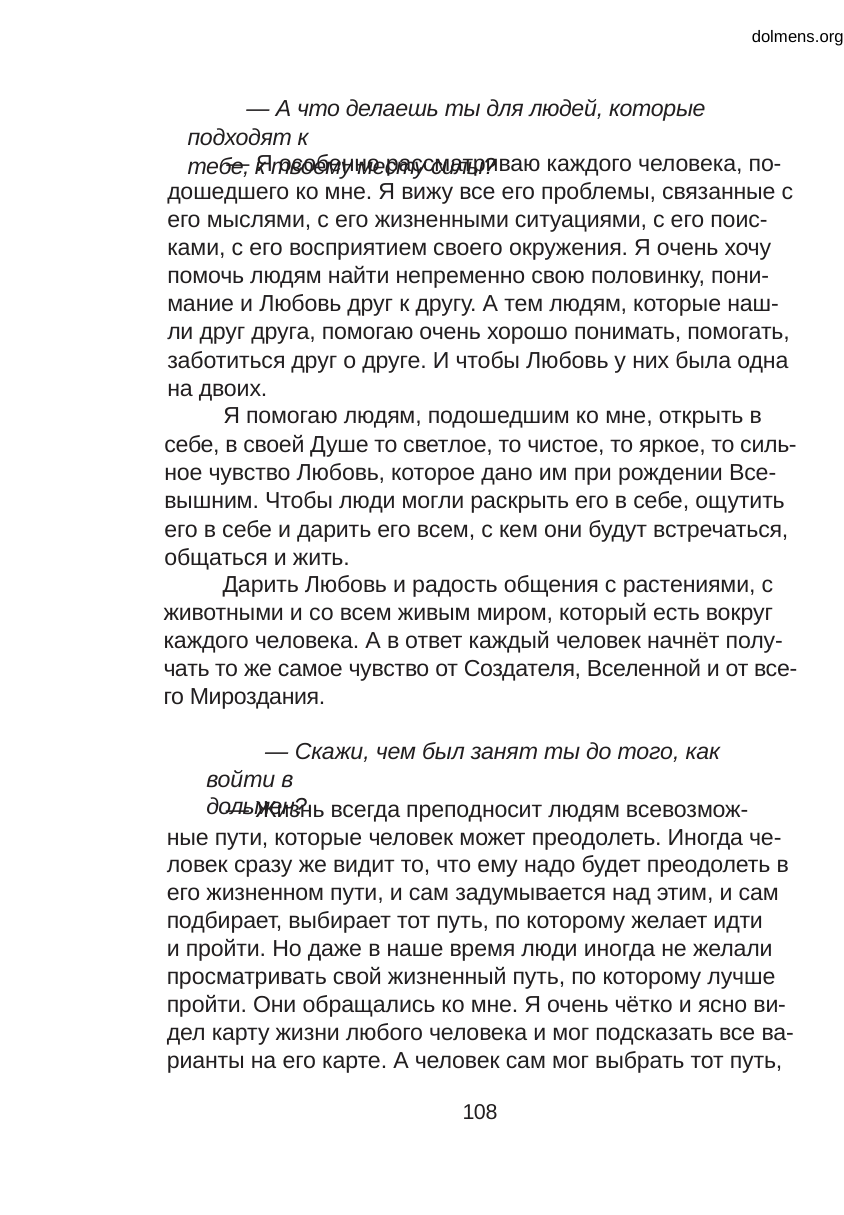

dolmens.org

— А что делаешь ты для людей, которые подходят к
тебе, к твоему месту силы?

— Я особенно рассматриваю каждого человека, по-
дошедшего ко мне. Я вижу все его проблемы, связанные с
его мыслями, с его жизненными ситуациями, с его поис-
ками, с его восприятием своего окружения. Я очень хочу
помочь людям найти непременно свою половинку, пони-
мание и Любовь друг к другу. А тем людям, которые наш-
ли друг друга, помогаю очень хорошо понимать, помогать,
заботиться друг о друге. И чтобы Любовь у них была одна
на двоих.

Я помогаю людям, подошедшим ко мне, открыть в
себе, в своей Душе то светлое, то чистое, то яркое, то силь-
ное чувство Любовь, которое дано им при рождении Все-
вышним. Чтобы люди могли раскрыть его в себе, ощутить
его в себе и дарить его всем, с кем они будут встречаться,
общаться и жить.

Дарить Любовь и радость общения с растениями, с
животными и со всем живым миром, который есть вокруг
каждого человека. А в ответ каждый человек начнёт полу-
чать то же самое чувство от Создателя, Вселенной и от все-
го Мироздания.

— Скажи, чем был занят ты до того, как войти в
дольмен?

— Жизнь всегда преподносит людям всевозмож-
ные пути, которые человек может преодолеть. Иногда че-
ловек сразу же видит то, что ему надо будет преодолеть в
его жизненном пути, и сам задумывается над этим, и сам
подбирает, выбирает тот путь, по которому желает идти
и пройти. Но даже в наше время люди иногда не желали
просматривать свой жизненный путь, по которому лучше
пройти. Они обращались ко мне. Я очень чётко и ясно ви-
дел карту жизни любого человека и мог подсказать все ва-
рианты на его карте. А человек сам мог выбрать тот путь,

108